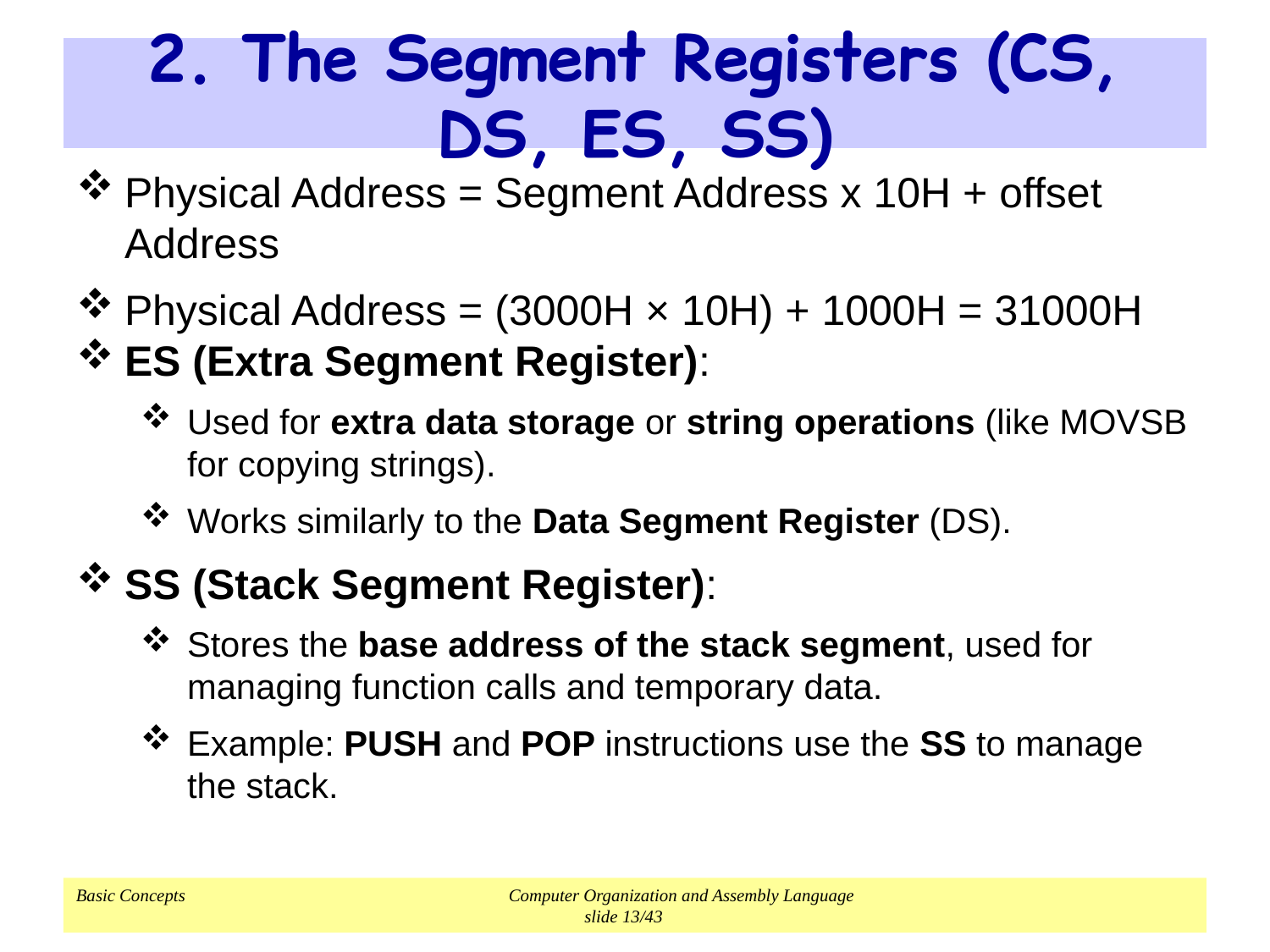

# 2. The Segment Registers (CS, DS, ES, SS)
Physical Address = Segment Address x 10H + offset Address
Physical Address = (3000H × 10H) + 1000H = 31000H
ES (Extra Segment Register):
Used for extra data storage or string operations (like MOVSB for copying strings).
Works similarly to the Data Segment Register (DS).
SS (Stack Segment Register):
Stores the base address of the stack segment, used for managing function calls and temporary data.
Example: PUSH and POP instructions use the SS to manage the stack.